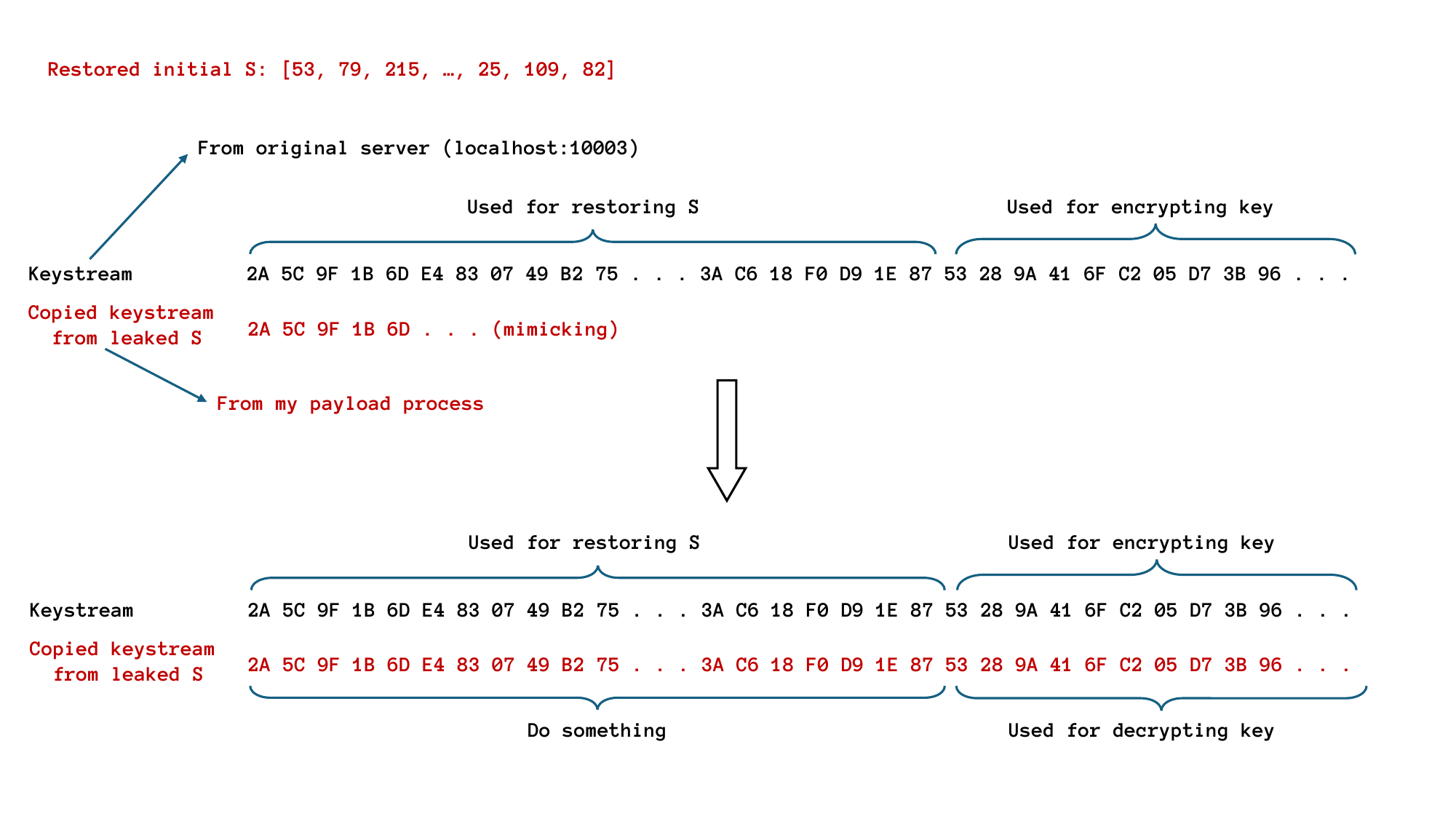

Restored initial S: [53, 79, 215, …, 25, 109, 82]
From original server (localhost:10003)
Used for restoring S
Used for encrypting key

Keystream 	2A 5C 9F 1B 6D E4 83 07 49 B2 75 . . . 3A C6 18 F0 D9 1E 87 53 28 9A 41 6F C2 05 D7 3B 96 . . .
Copied keystream
  from leaked S
	  2A 5C 9F 1B 6D . . . (mimicking)

From my payload process

Used for restoring S
Used for encrypting key
Keystream 	2A 5C 9F 1B 6D E4 83 07 49 B2 75 . . . 3A C6 18 F0 D9 1E 87 53 28 9A 41 6F C2 05 D7 3B 96 . . .
Copied keystream
  from leaked S
2A 5C 9F 1B 6D E4 83 07 49 B2 75 . . . 3A C6 18 F0 D9 1E 87 53 28 9A 41 6F C2 05 D7 3B 96 . . .
Do something
Used for decrypting key